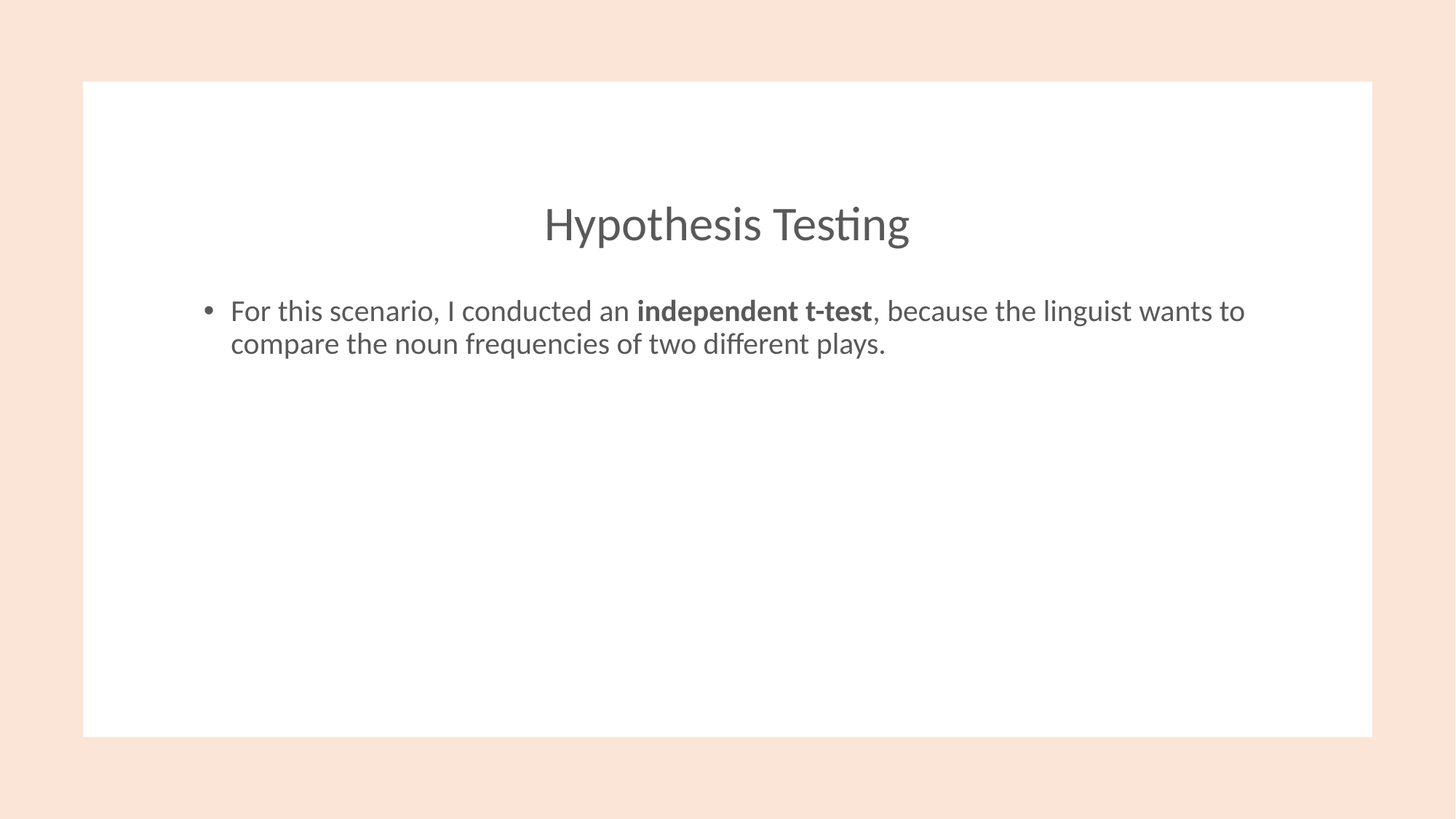

# Hypothesis Testing
For this scenario, I conducted an independent t-test, because the linguist wants to compare the noun frequencies of two different plays.